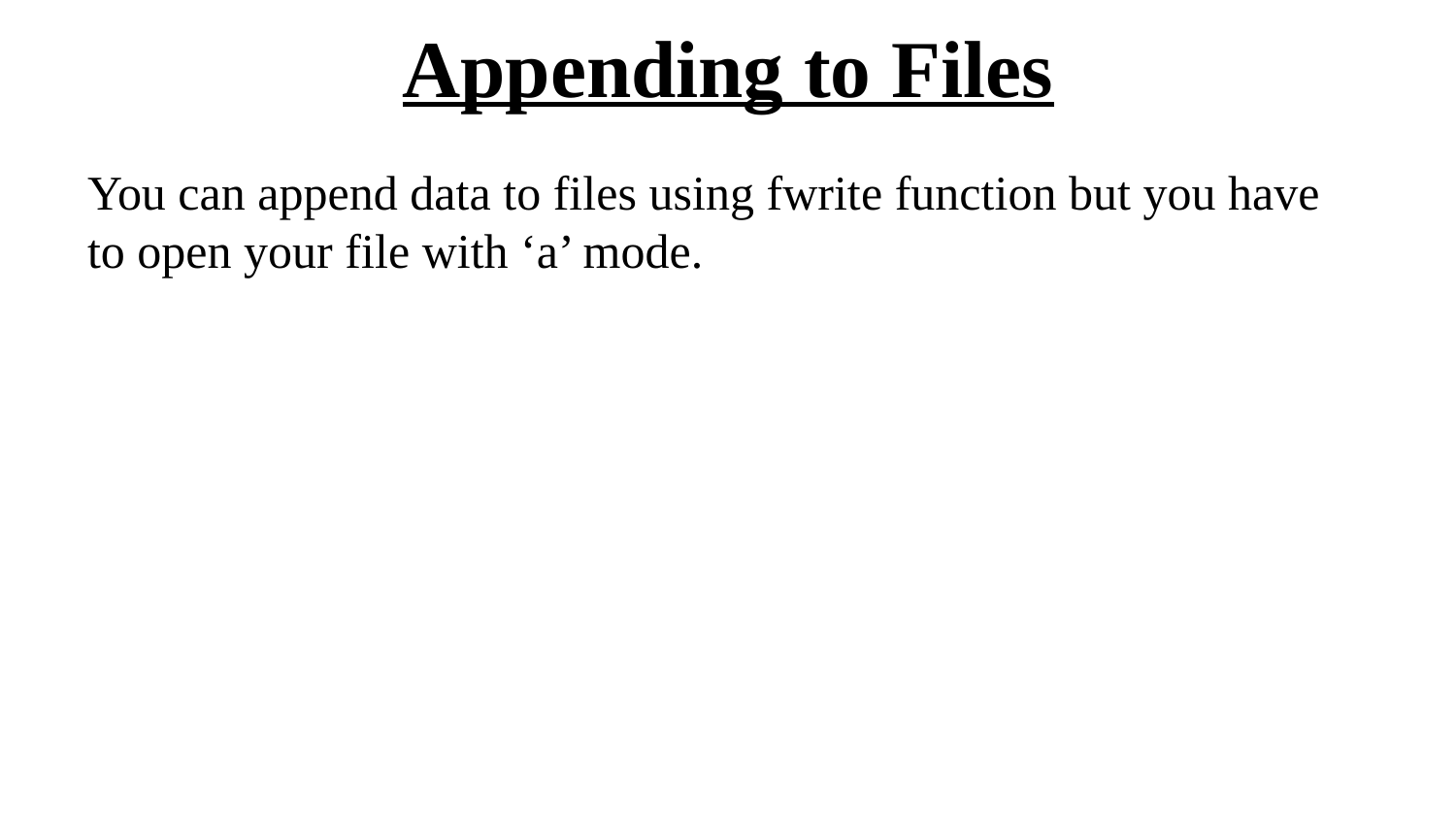

# Appending to Files
You can append data to files using fwrite function but you have to open your file with ‘a’ mode.